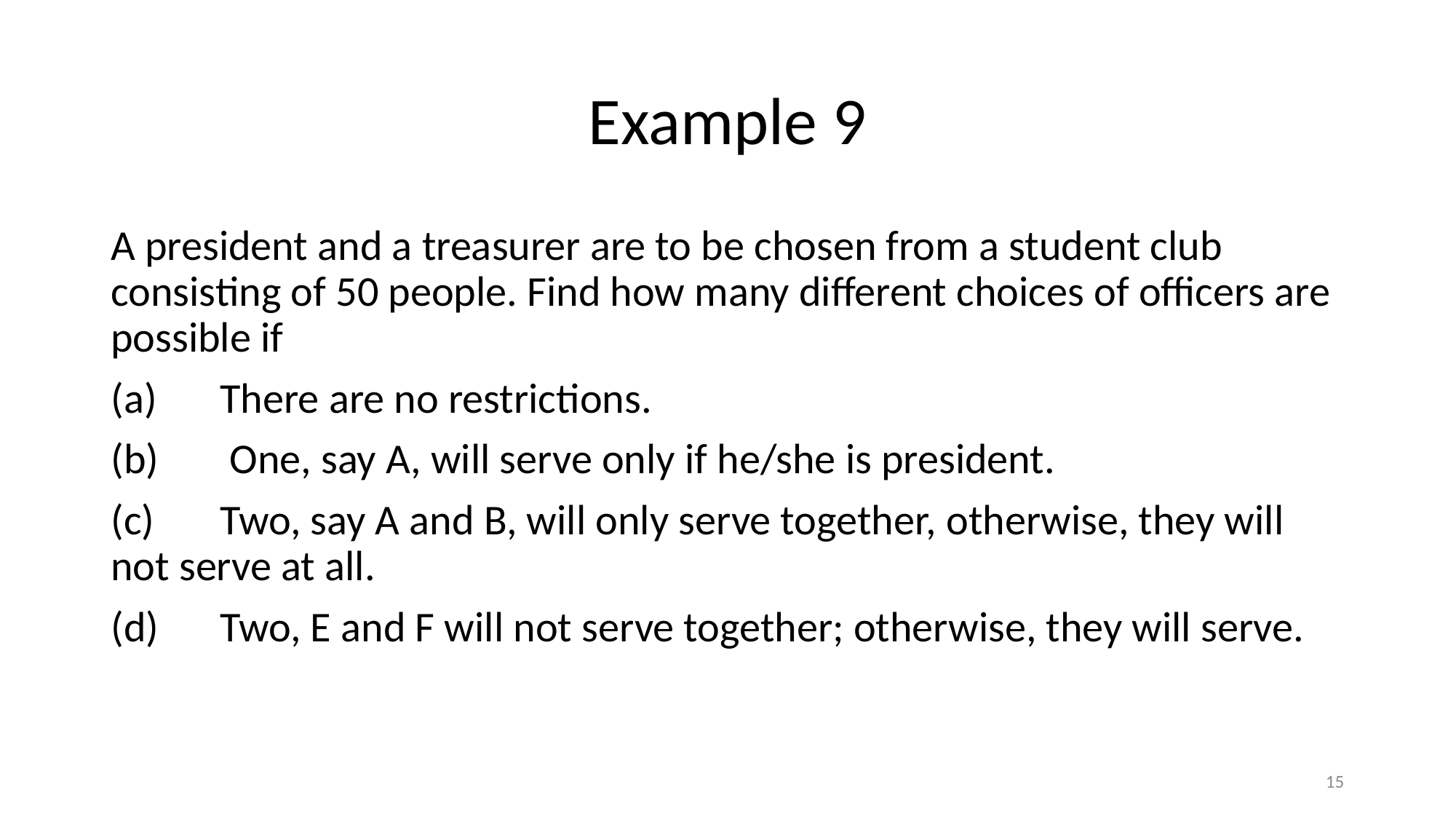

# Example 9
A president and a treasurer are to be chosen from a student club consisting of 50 people. Find how many different choices of officers are possible if
(a)	There are no restrictions.
(b)	 One, say A, will serve only if he/she is president.
(c)	Two, say A and B, will only serve together, otherwise, they will 	not serve at all.
(d)	Two, E and F will not serve together; otherwise, they will serve.

15